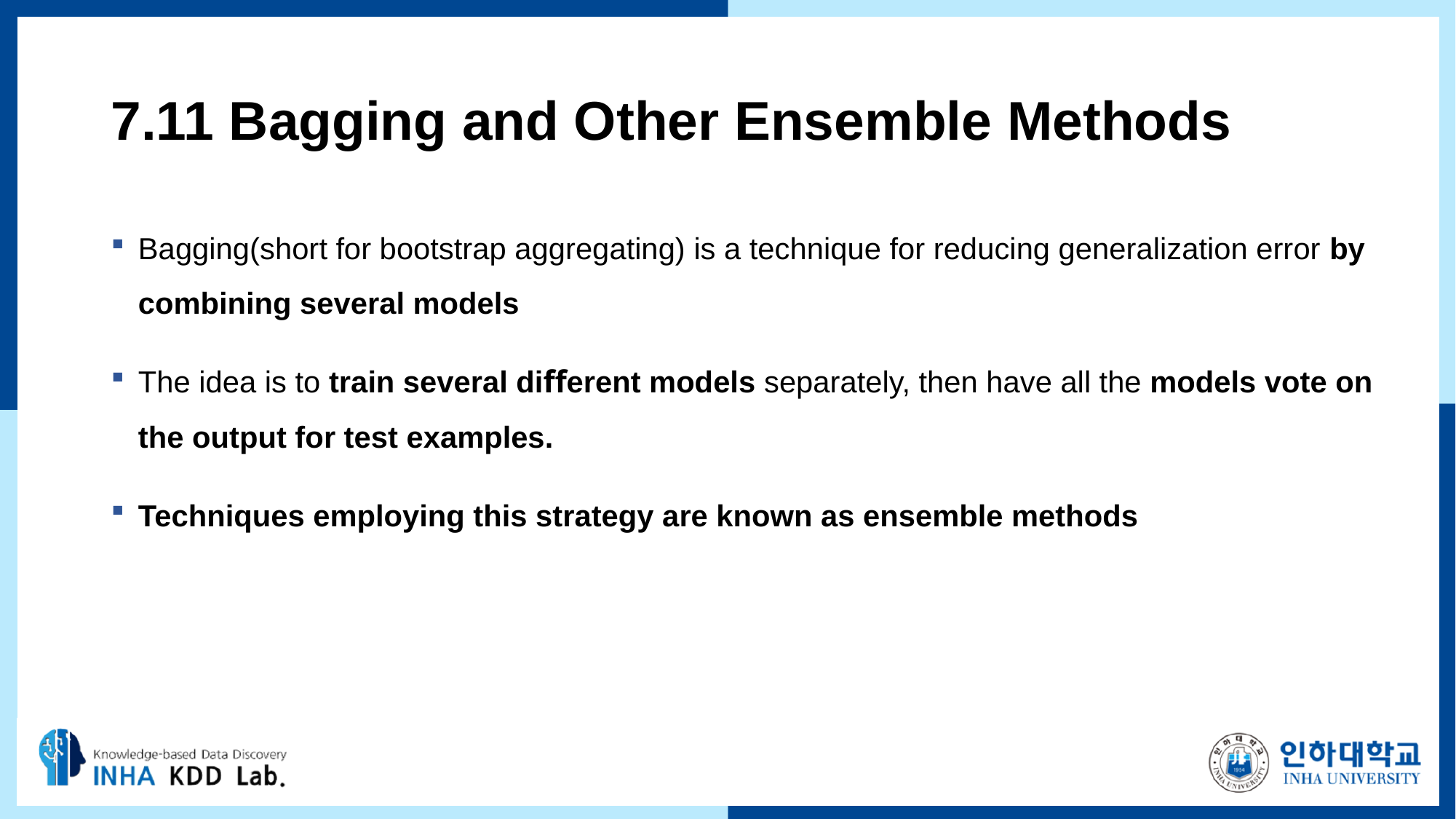

# 7.11 Bagging and Other Ensemble Methods
Bagging(short for bootstrap aggregating) is a technique for reducing generalization error by combining several models
The idea is to train several diﬀerent models separately, then have all the models vote on the output for test examples.
Techniques employing this strategy are known as ensemble methods